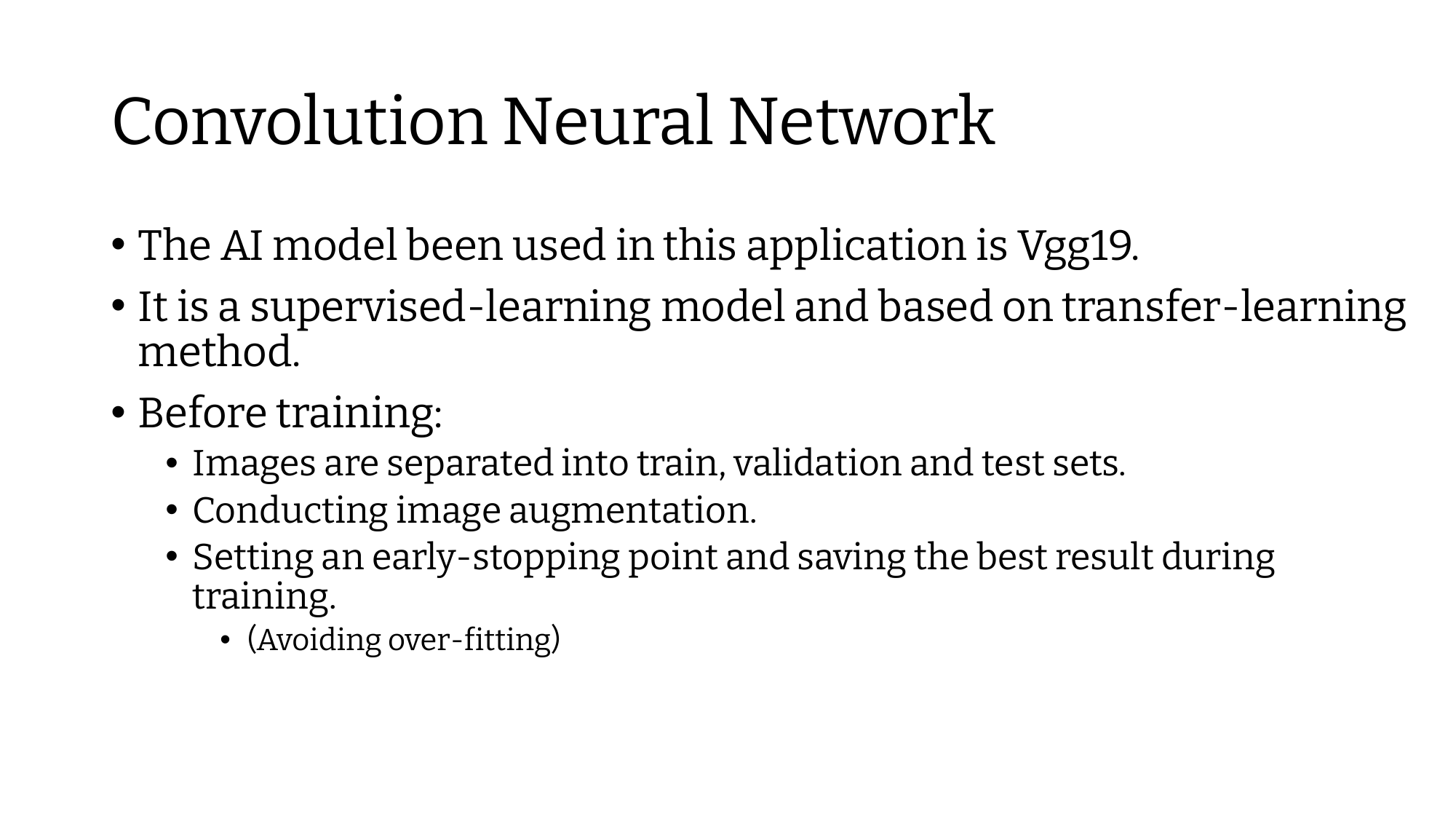

# Convolution Neural Network
The AI model been used in this application is Vgg19.
It is a supervised-learning model and based on transfer-learning method.
Before training:
Images are separated into train, validation and test sets.
Conducting image augmentation.
Setting an early-stopping point and saving the best result during training.
(Avoiding over-fitting)